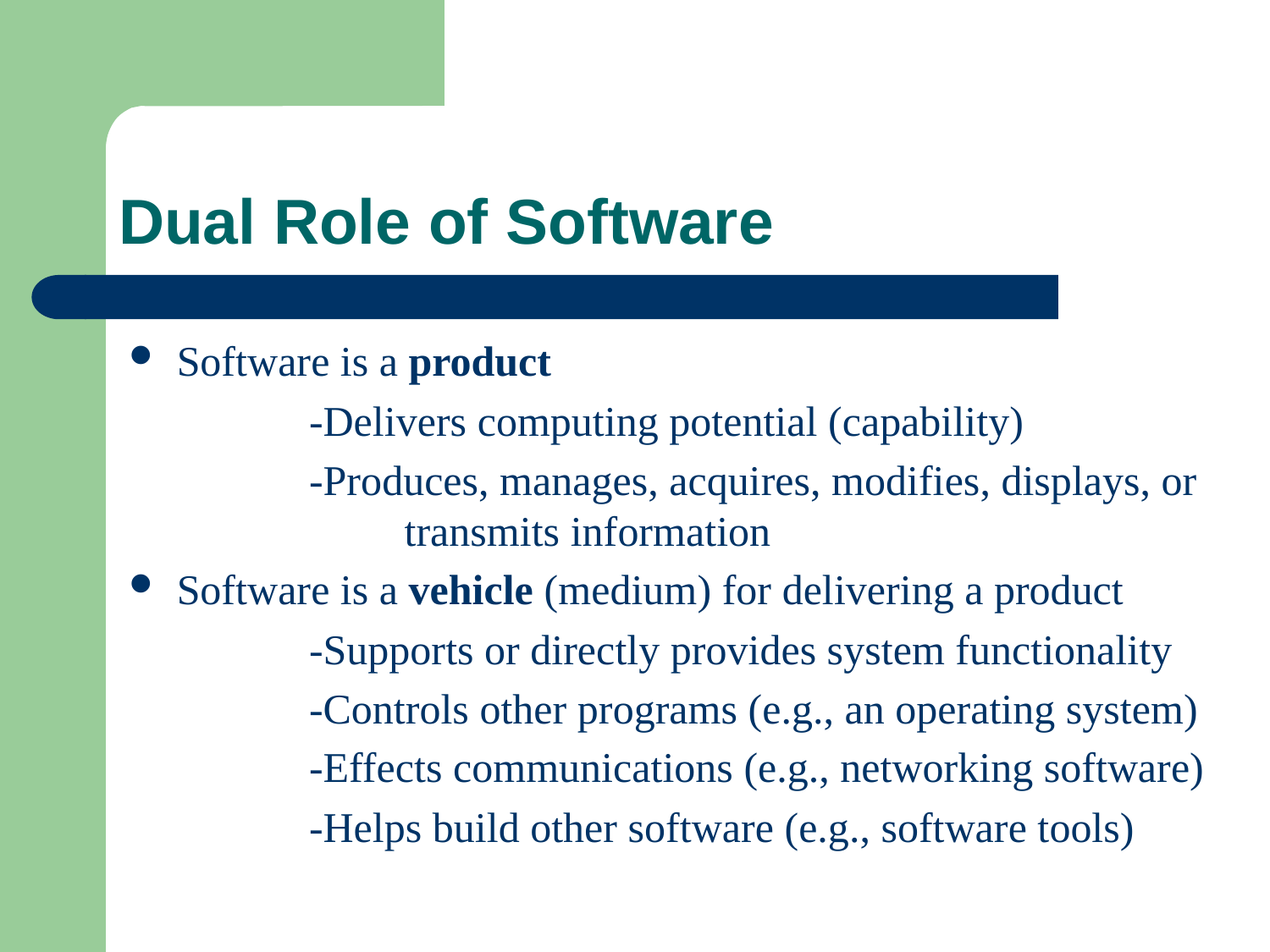

# Dual Role of Software
Software is a product
                 -Delivers computing potential (capability)
                 -Produces, manages, acquires, modifies, displays, or                               transmits information
Software is a vehicle (medium) for delivering a product
                 -Supports or directly provides system functionality
                 -Controls other programs (e.g., an operating system)
                 -Effects communications (e.g., networking software)
                 -Helps build other software (e.g., software tools)